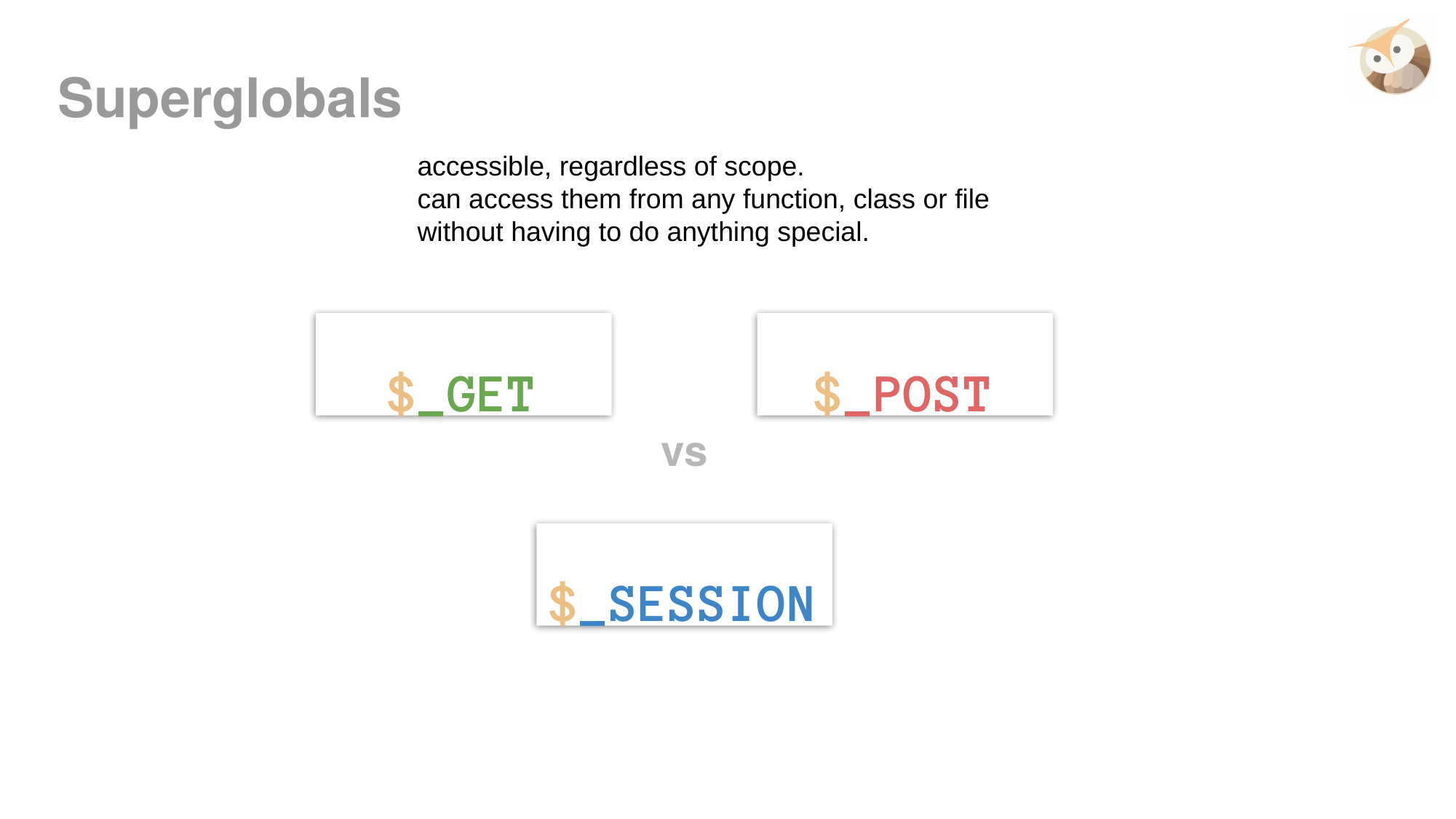

Superglobals
accessible, regardless of scope.
can access them from any function, class or file without having to do anything special.
$_GET
$_POST
vs
$_SESSION